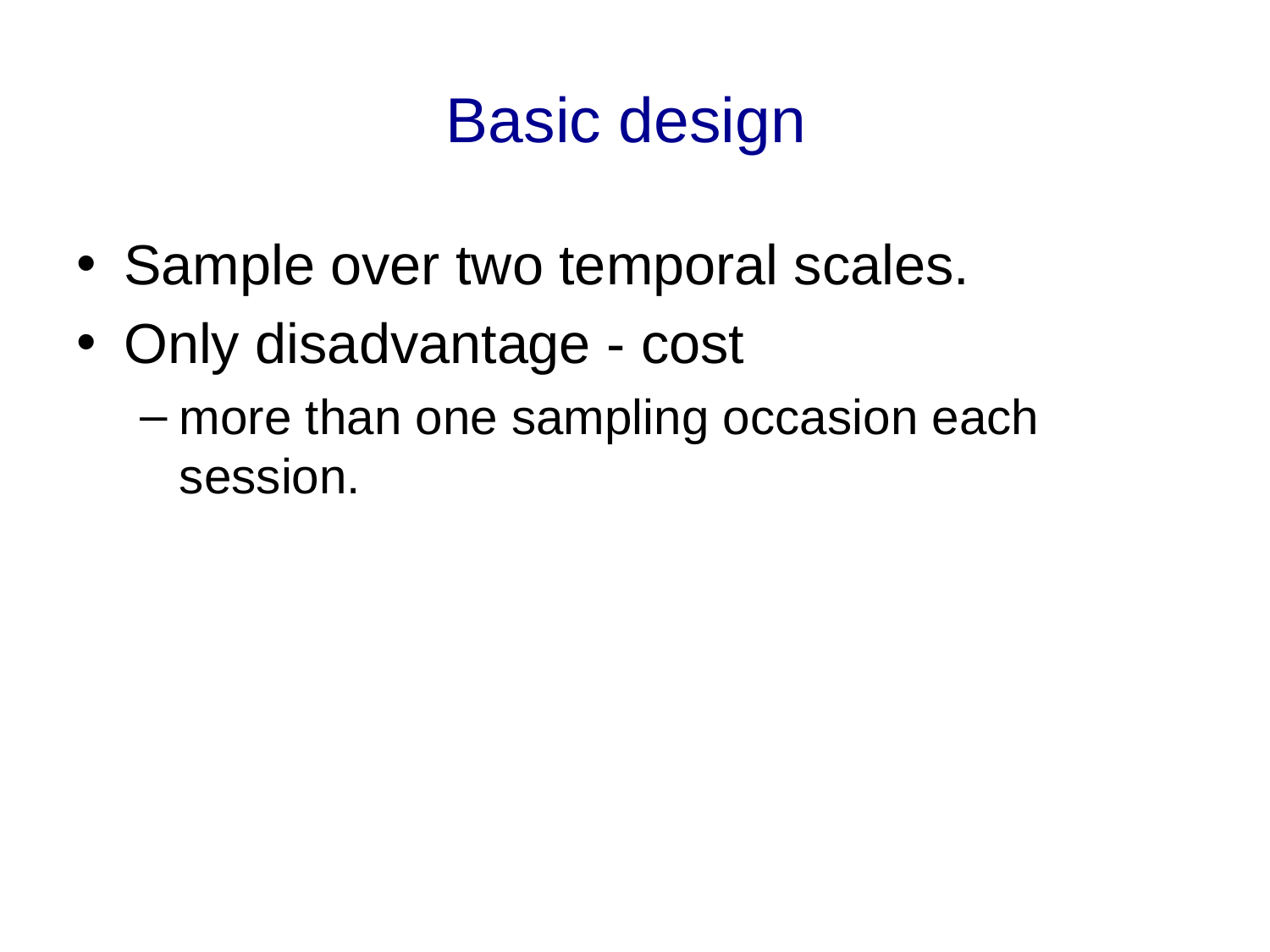

# Basic design
Sample over two temporal scales.
Only disadvantage - cost
more than one sampling occasion each session.